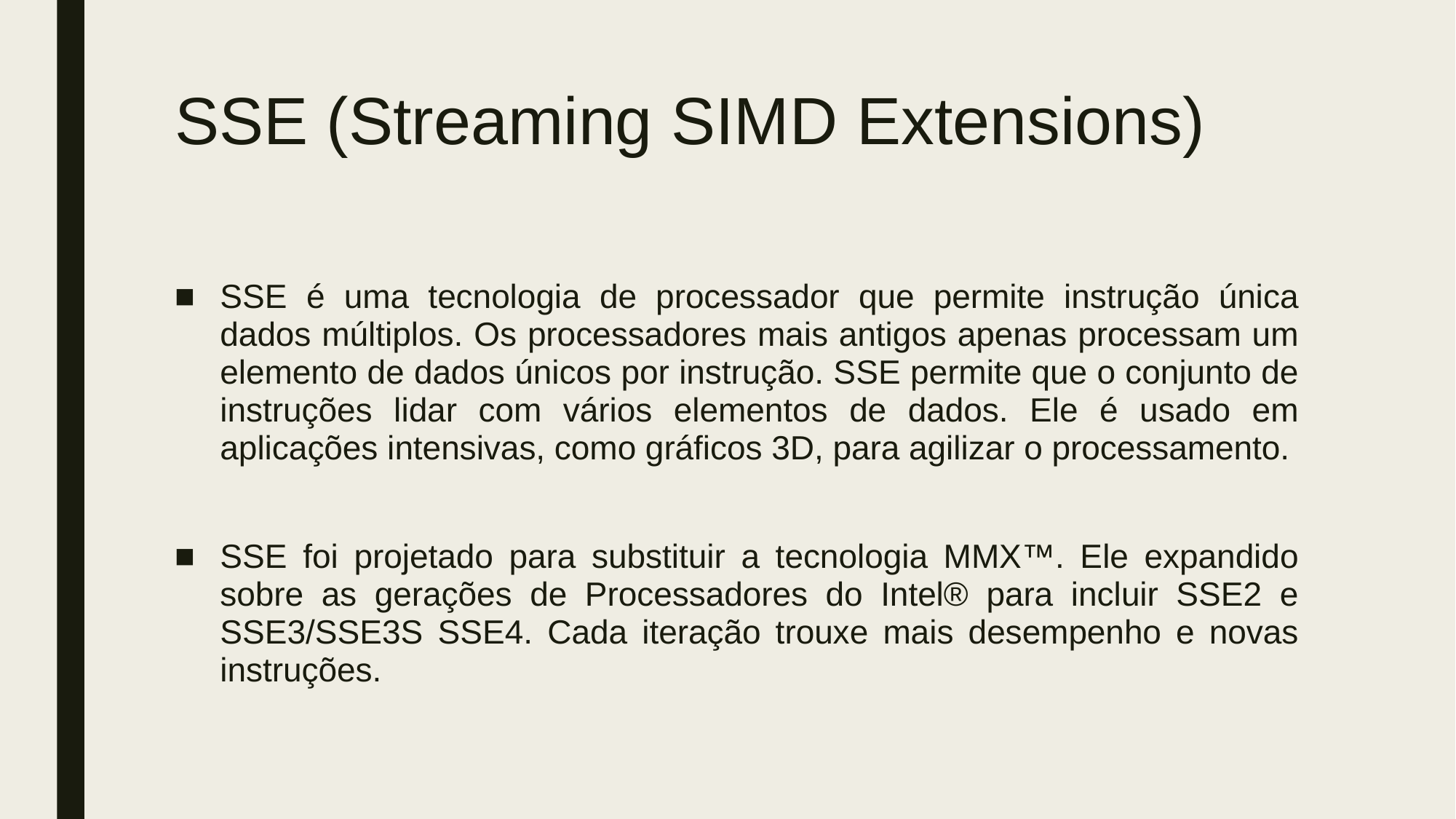

# SSE (Streaming SIMD Extensions)
SSE é uma tecnologia de processador que permite instrução única dados múltiplos. Os processadores mais antigos apenas processam um elemento de dados únicos por instrução. SSE permite que o conjunto de instruções lidar com vários elementos de dados. Ele é usado em aplicações intensivas, como gráficos 3D, para agilizar o processamento.

SSE foi projetado para substituir a tecnologia MMX™. Ele expandido sobre as gerações de Processadores do Intel® para incluir SSE2 e SSE3/SSE3S SSE4. Cada iteração trouxe mais desempenho e novas instruções.